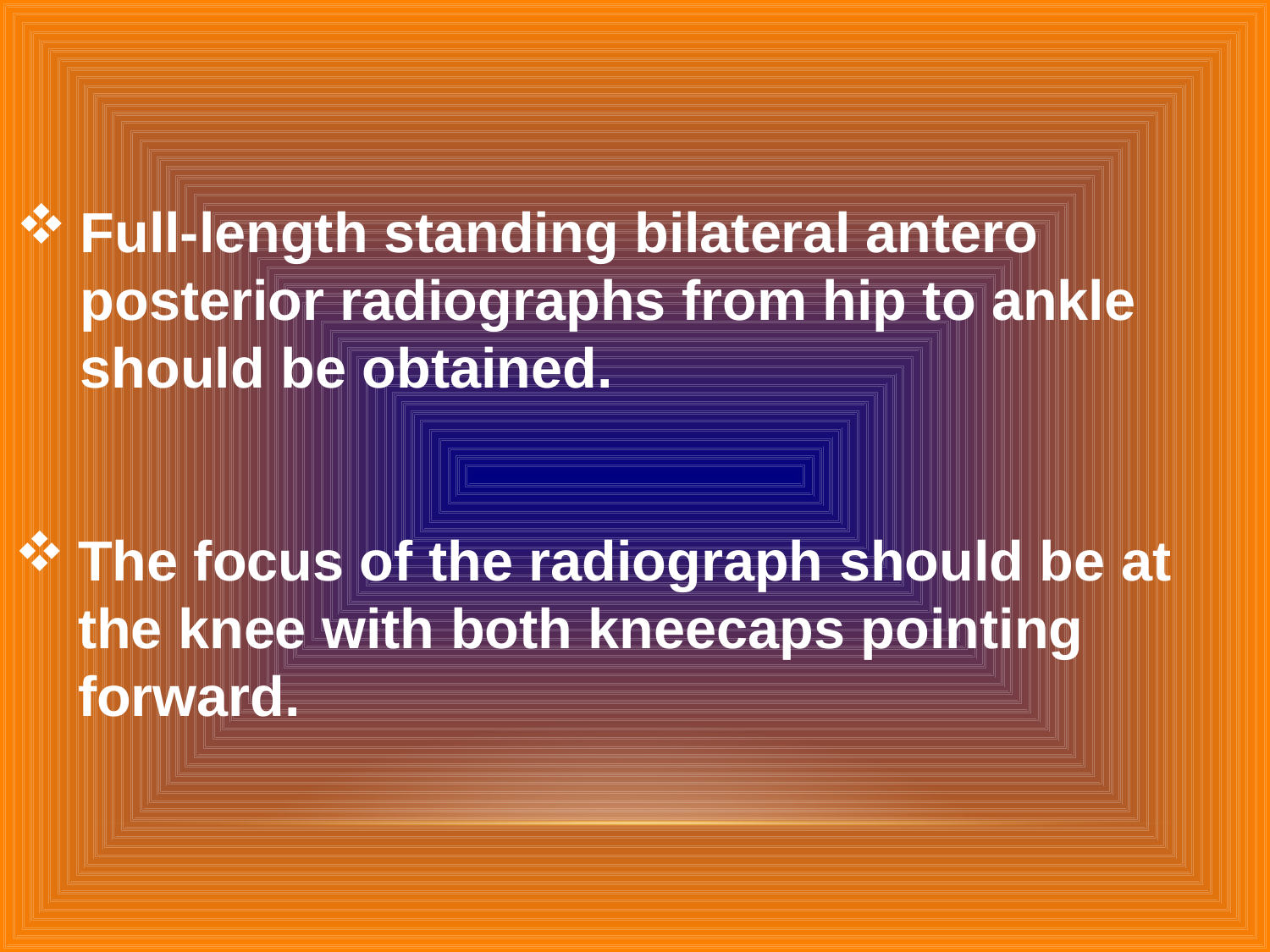

Full-length standing bilateral antero posterior radiographs from hip to ankle should be obtained.
The focus of the radiograph should be at the knee with both kneecaps pointing forward.